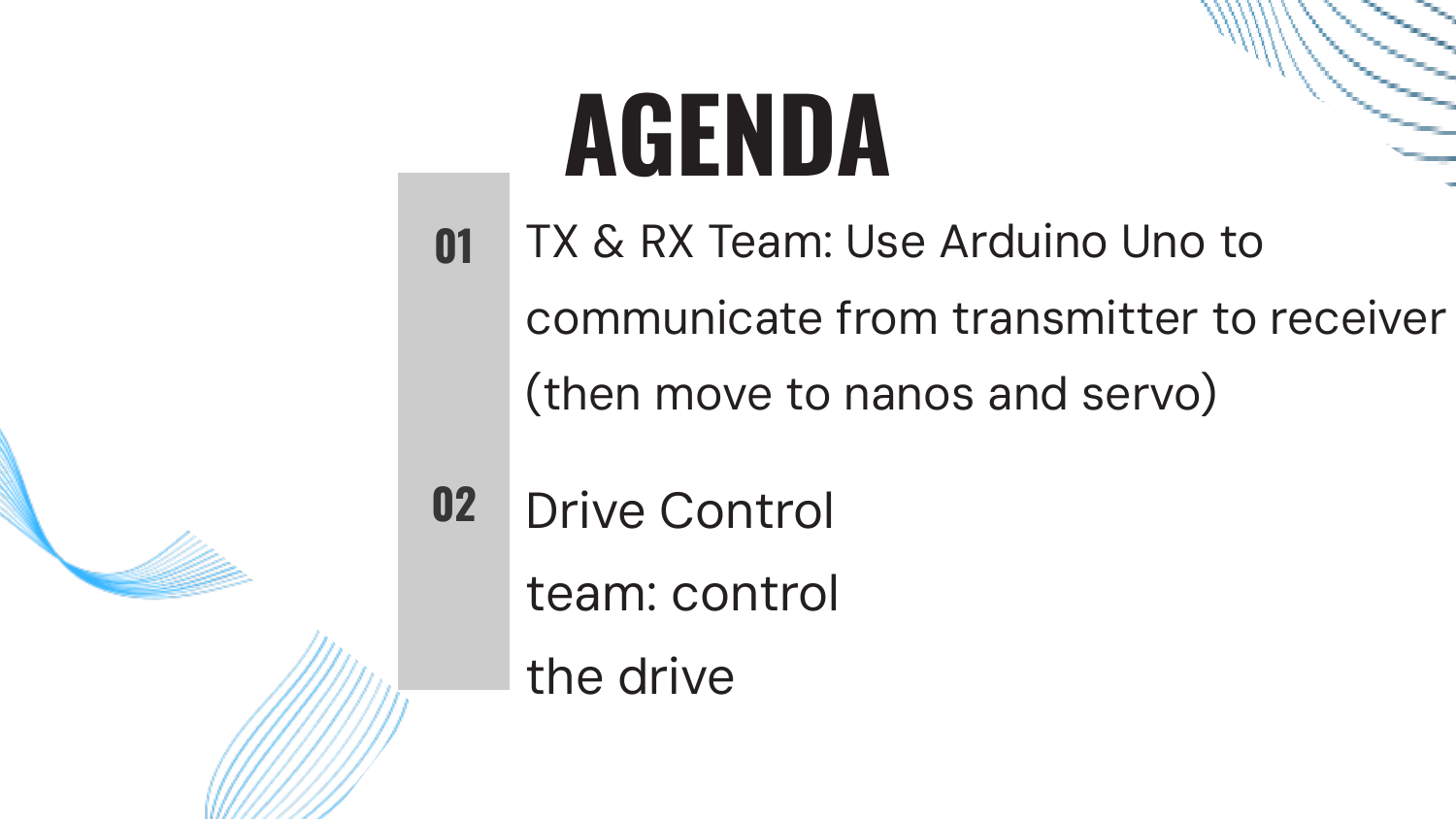

AGENDA

TX & RX Team: Use Arduino Uno to communicate from transmitter to receiver (then move to nanos and servo)
01

Drive Control team: control the drive
02